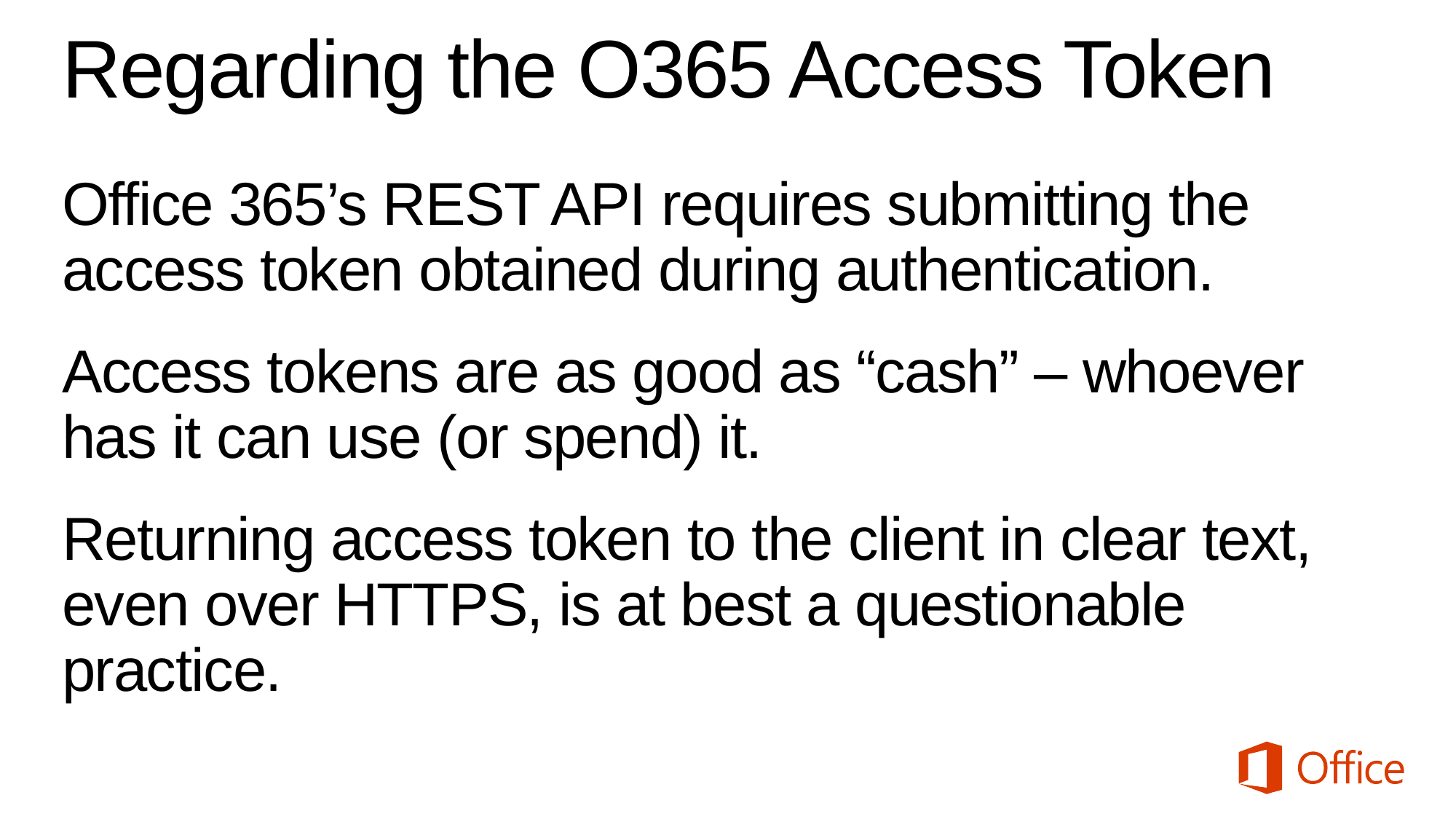

# Regarding the O365 Access Token
Office 365’s REST API requires submitting the access token obtained during authentication.
Access tokens are as good as “cash” – whoever has it can use (or spend) it.
Returning access token to the client in clear text, even over HTTPS, is at best a questionable practice.